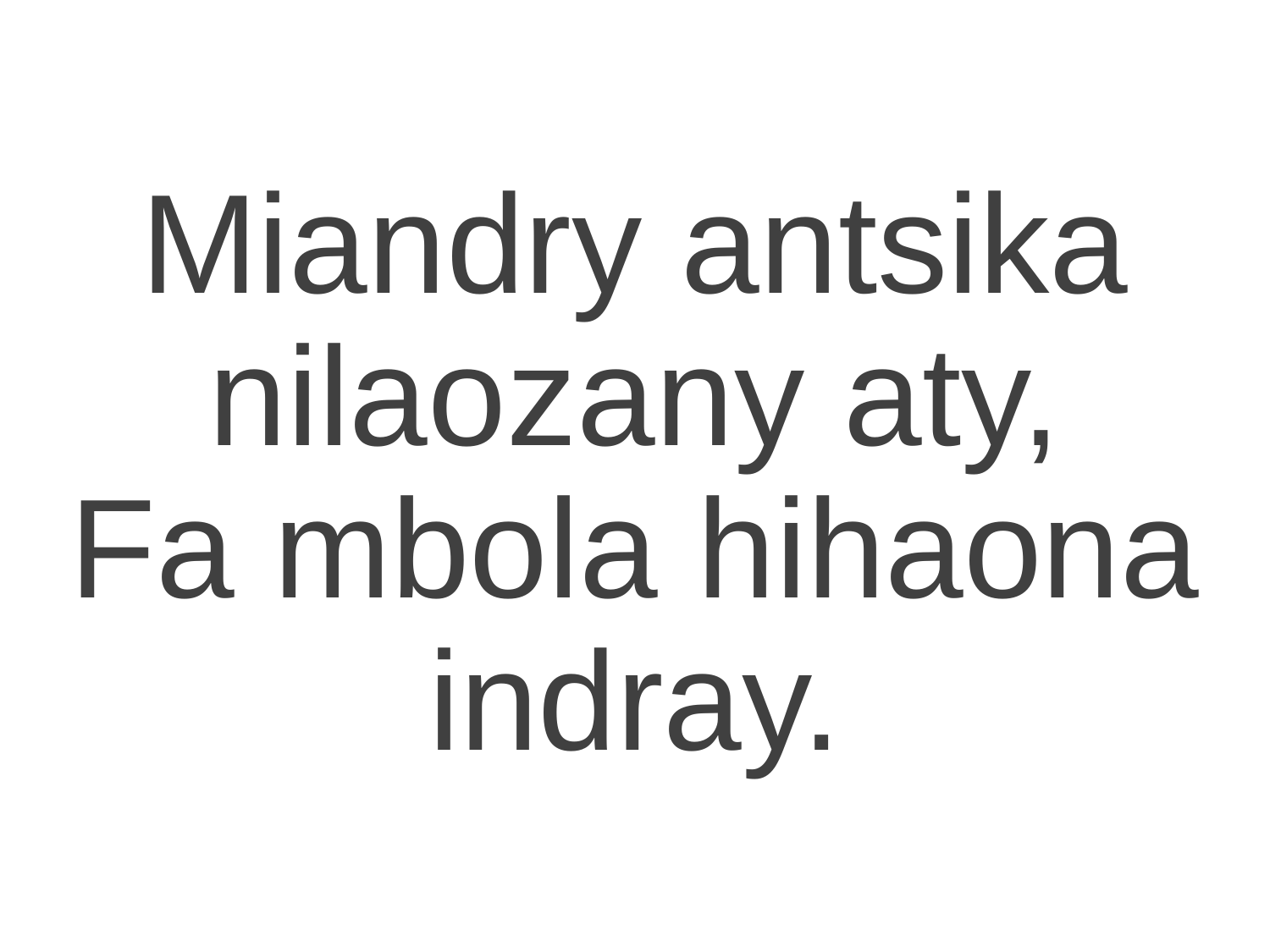

Miandry antsika nilaozany aty,
Fa mbola hihaona indray.